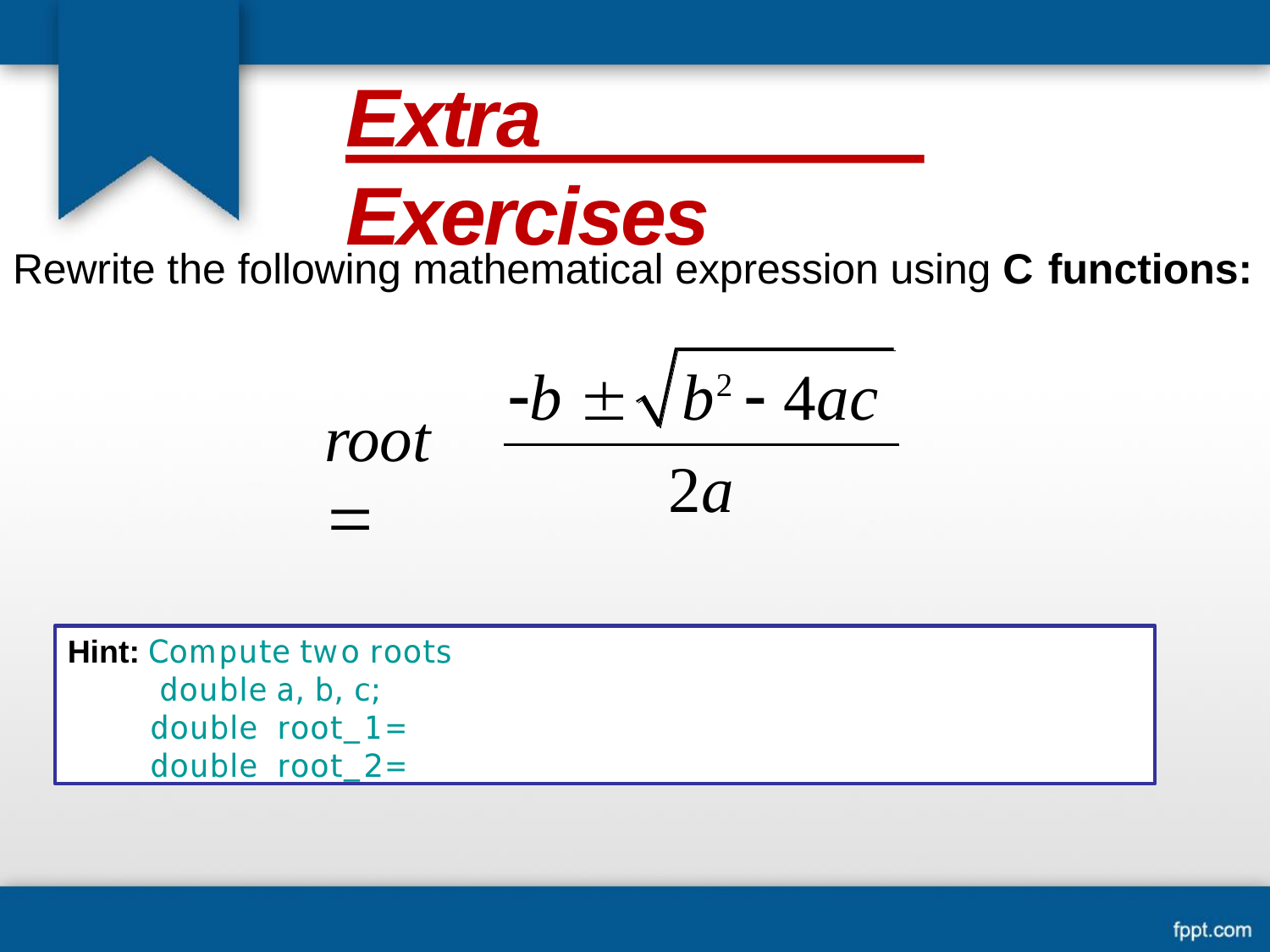

# Extra Exercises

Rewrite the following mathematical expression using C functions:

−b ±	b2 − 4ac
root =

2a
Hint: Compute two roots  double a, b, c;  double	root_1=  double	root_2=